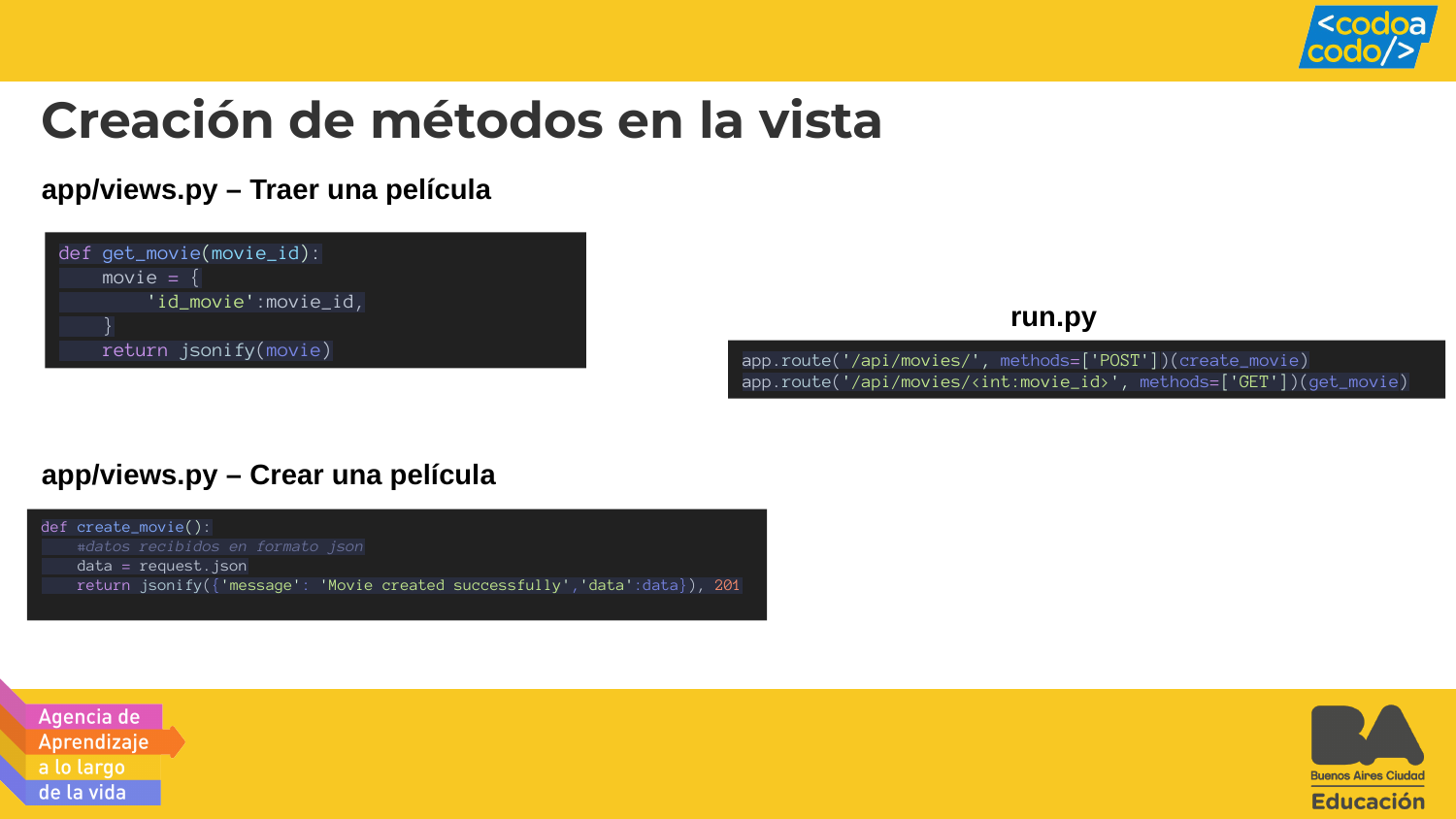

Creación de métodos en la vista
app/views.py – Traer una película
def get_movie(movie_id):
    movie = {
        'id_movie':movie_id,
    }
    return jsonify(movie)
run.py
app.route('/api/movies/', methods=['POST'])(create_movie)
app.route('/api/movies/<int:movie_id>', methods=['GET'])(get_movie)
app/views.py – Crear una película
def create_movie():
    #datos recibidos en formato json
    data = request.json
    return jsonify({'message': 'Movie created successfully','data':data}), 201